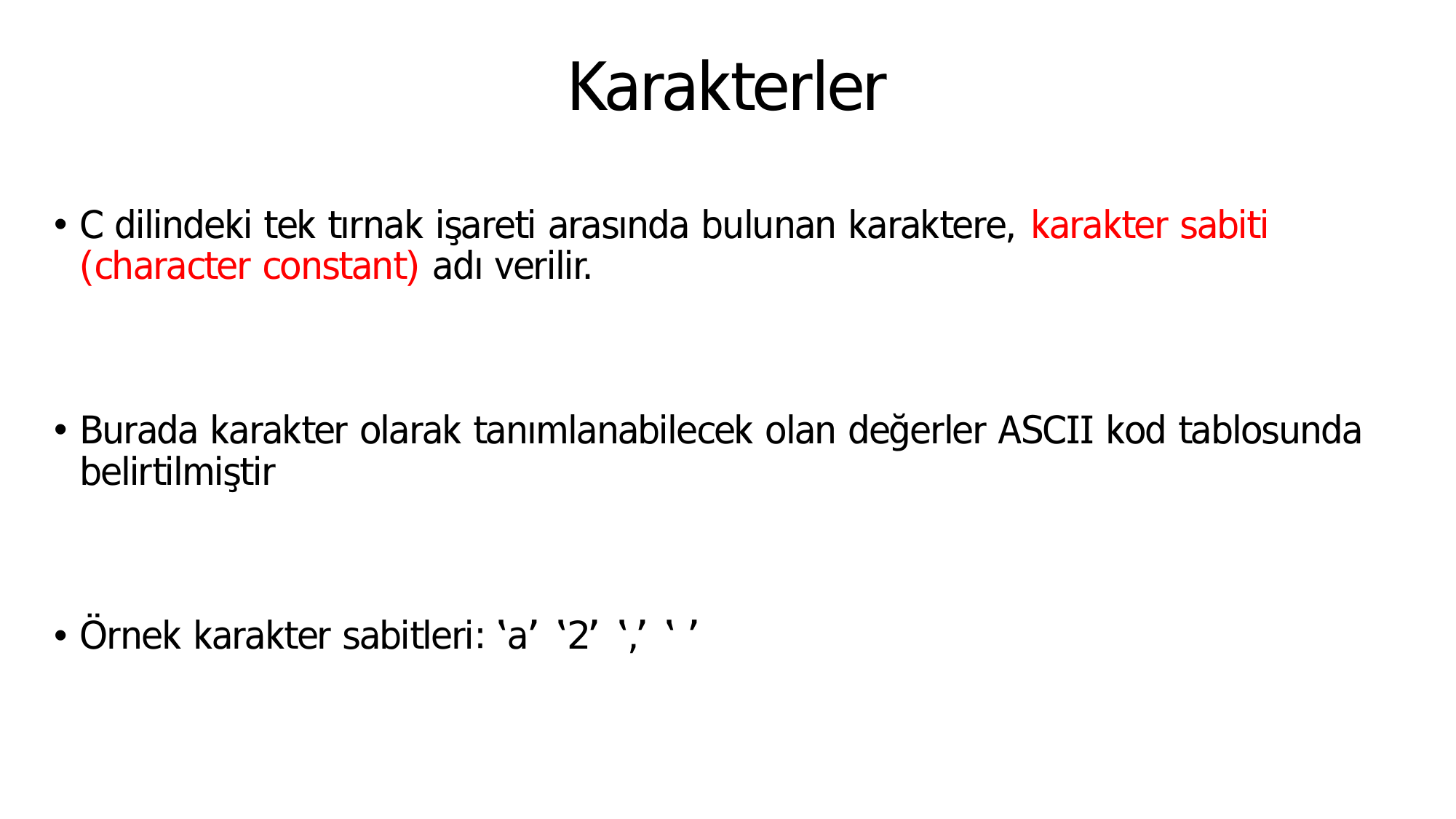

# Karakterler
C dilindeki tek tırnak işareti arasında bulunan karaktere, karakter sabiti (character constant) adı verilir.

Burada karakter olarak tanımlanabilecek olan değerler ASCII kod tablosunda belirtilmiştir

Örnek karakter sabitleri: ‘a’  ‘2’  ‘,’  ‘ ’